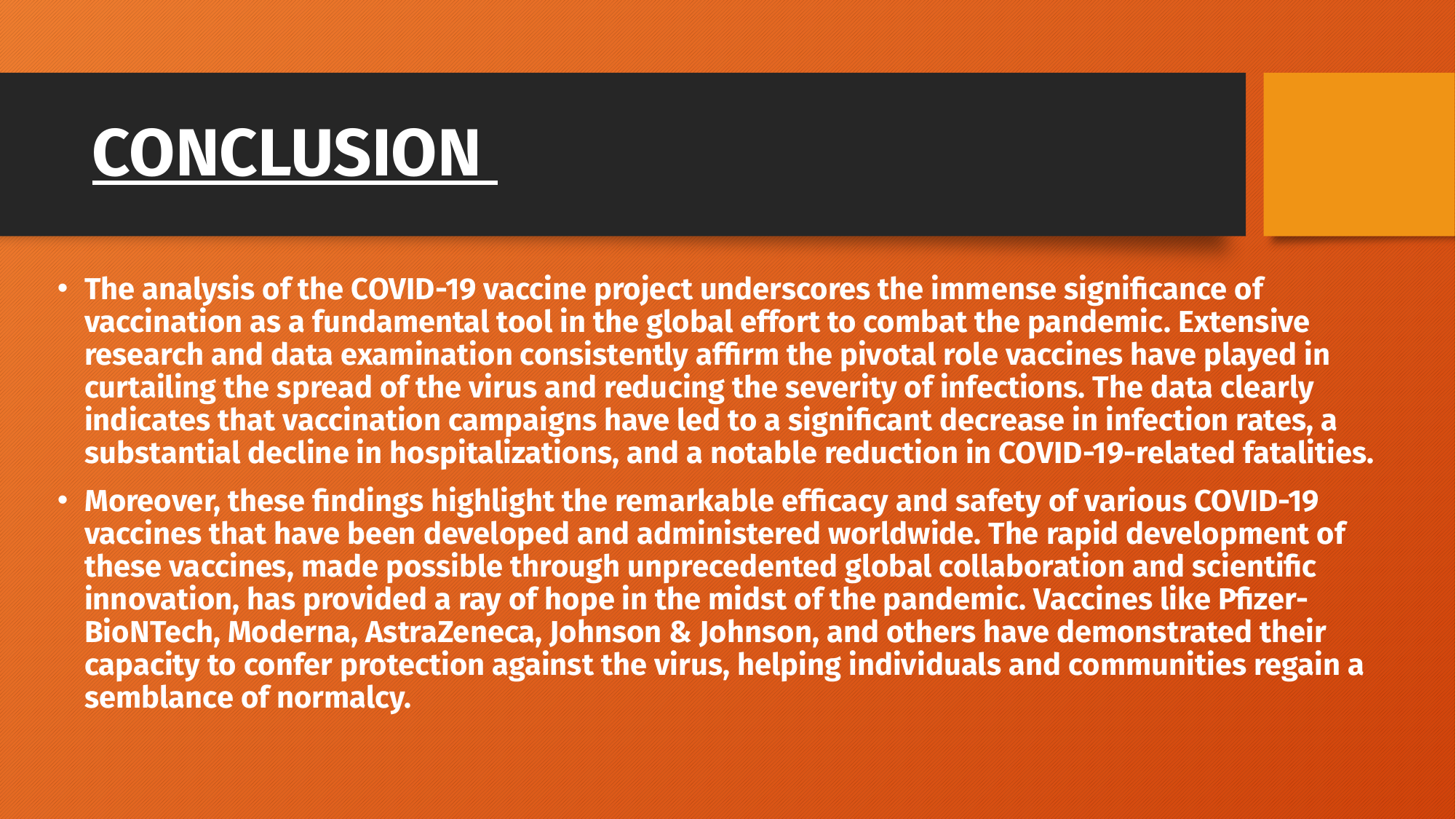

# CONCLUSION
The analysis of the COVID-19 vaccine project underscores the immense significance of vaccination as a fundamental tool in the global effort to combat the pandemic. Extensive research and data examination consistently affirm the pivotal role vaccines have played in curtailing the spread of the virus and reducing the severity of infections. The data clearly indicates that vaccination campaigns have led to a significant decrease in infection rates, a substantial decline in hospitalizations, and a notable reduction in COVID-19-related fatalities.
Moreover, these findings highlight the remarkable efficacy and safety of various COVID-19 vaccines that have been developed and administered worldwide. The rapid development of these vaccines, made possible through unprecedented global collaboration and scientific innovation, has provided a ray of hope in the midst of the pandemic. Vaccines like Pfizer-BioNTech, Moderna, AstraZeneca, Johnson & Johnson, and others have demonstrated their capacity to confer protection against the virus, helping individuals and communities regain a semblance of normalcy.